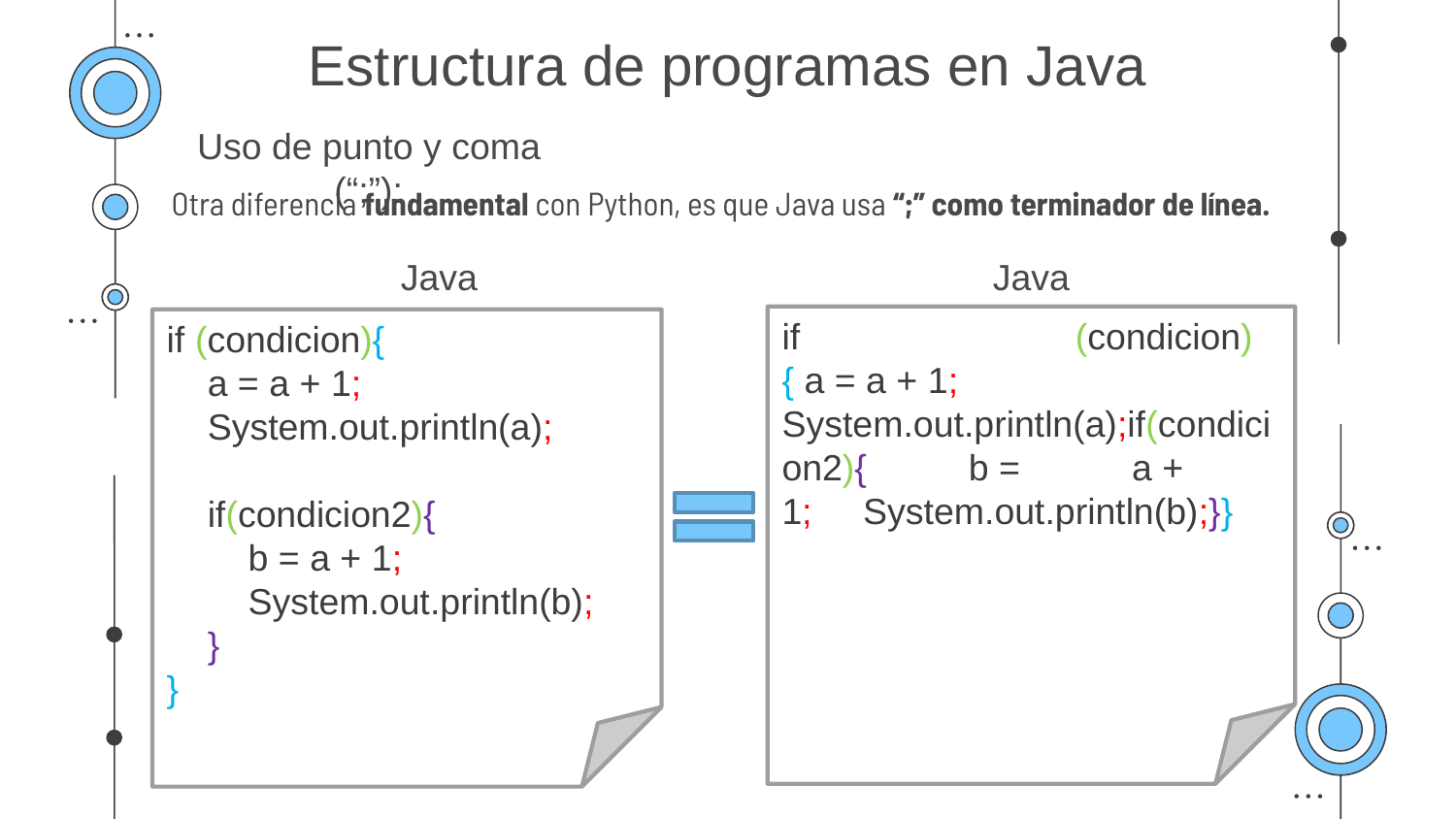

Estructura de programas en Java
# Uso de punto y coma (“;”):

Otra diferencia fundamental con Python, es que Java usa “;” como terminador de línea.

Java
Java
if                           (condicion){ a = a + 1; System.out.println(a);if(condicion2){          b =           a +         1;     System.out.println(b);}}
if (condicion){
    a = a + 1;
    System.out.println(a);

    if(condicion2){
        b = a + 1;
        System.out.println(b);
    }
}